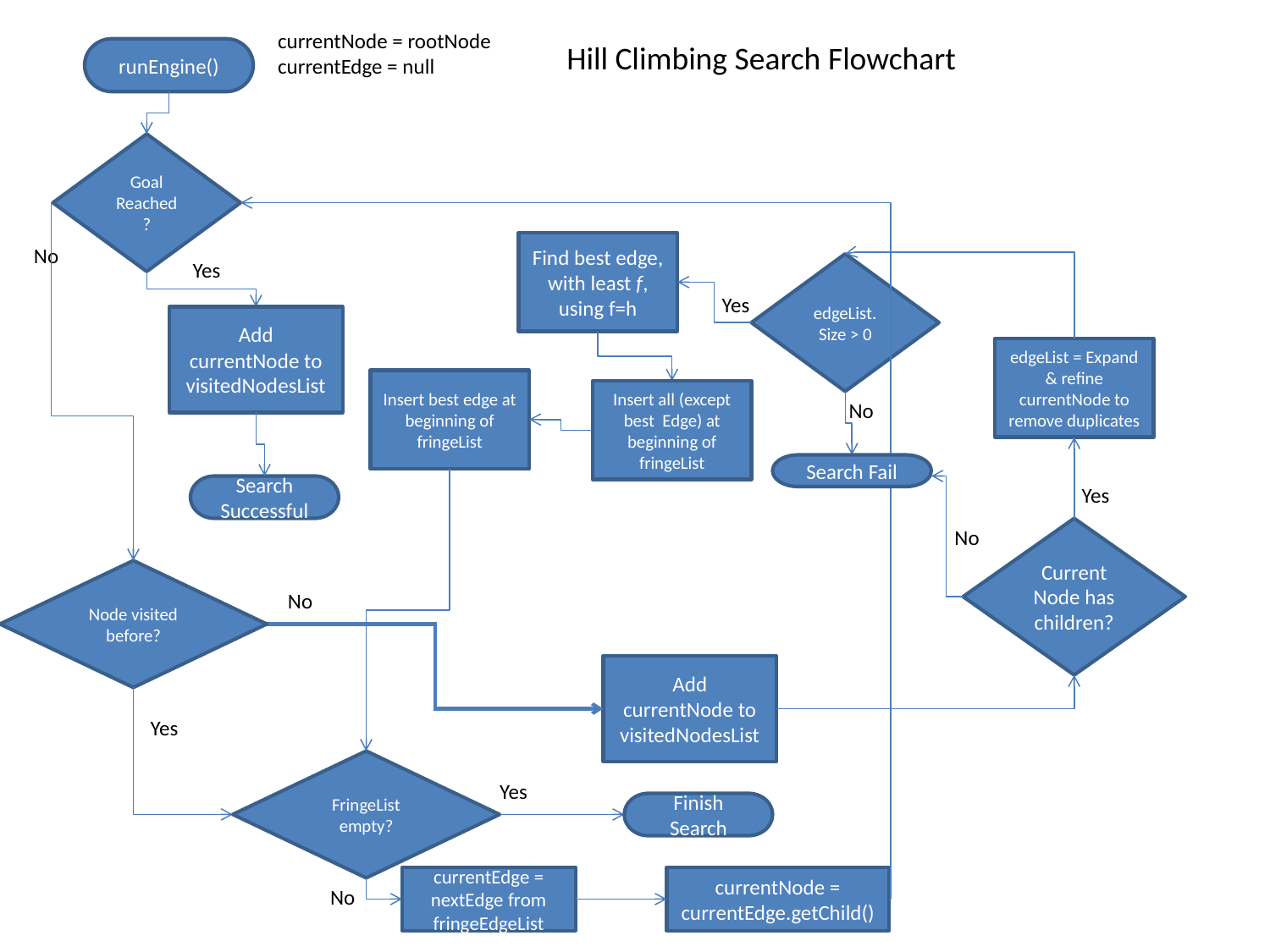

currentNode = rootNode
currentEdge = null
Hill Climbing Search Flowchart
runEngine()
Goal Reached?
Find best edge, with least f, using f=h
No
Yes
edgeList. Size > 0
Yes
Add currentNode to visitedNodesList
edgeList = Expand & refine currentNode to remove duplicates
Insert best edge at beginning of fringeList
Insert all (except best  Edge) at beginning of fringeList
No
Search Fail
Search Successful
Yes
No
Current Node has children?
Node visited before?
No
Add currentNode to visitedNodesList
Yes
FringeList empty?
Yes
Finish Search
currentEdge = nextEdge from fringeEdgeList
currentNode = currentEdge.getChild()
No